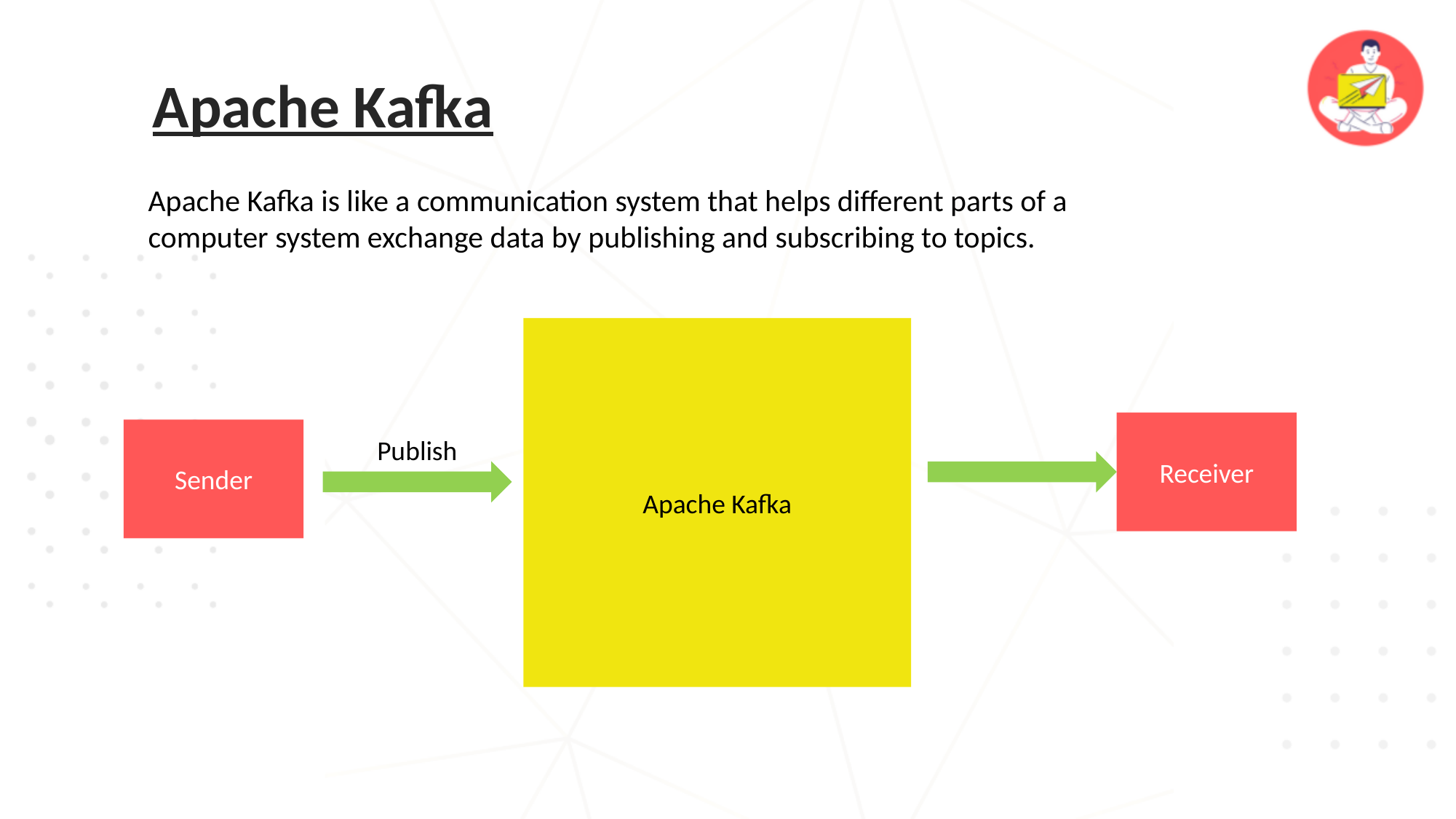

# Apache Kafka
Apache Kafka is like a communication system that helps different parts of a computer system exchange data by publishing and subscribing to topics.
Apache Kafka
Receiver
Sender
Publish